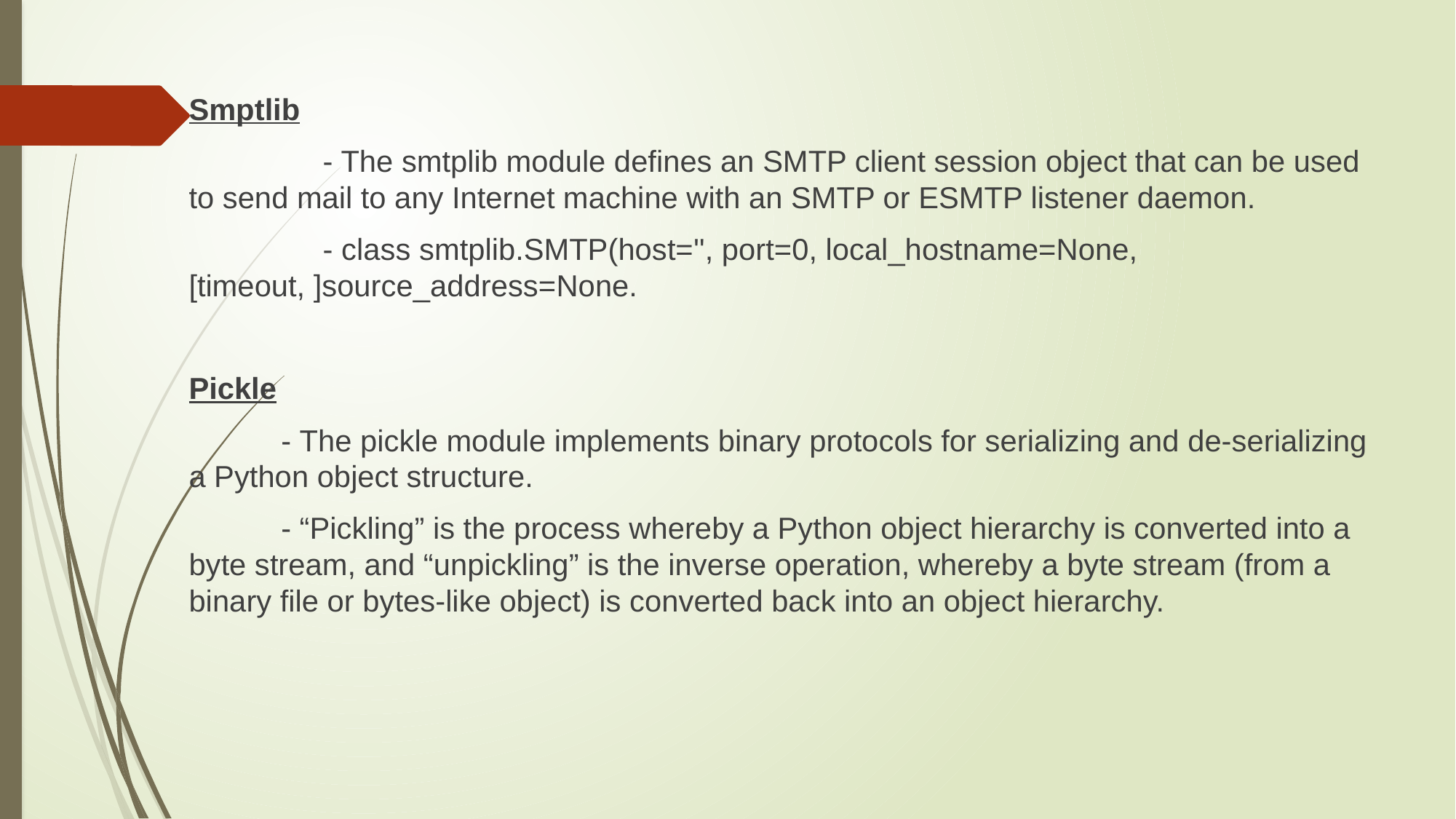

Smptlib
                - The smtplib module defines an SMTP client session object that can be used to send mail to any Internet machine with an SMTP or ESMTP listener daemon.
                - class smtplib.SMTP(host='', port=0, local_hostname=None, [timeout, ]source_address=None.

Pickle
           - The pickle module implements binary protocols for serializing and de-serializing a Python object structure.
           - “Pickling” is the process whereby a Python object hierarchy is converted into a byte stream, and “unpickling” is the inverse operation, whereby a byte stream (from a binary file or bytes-like object) is converted back into an object hierarchy.